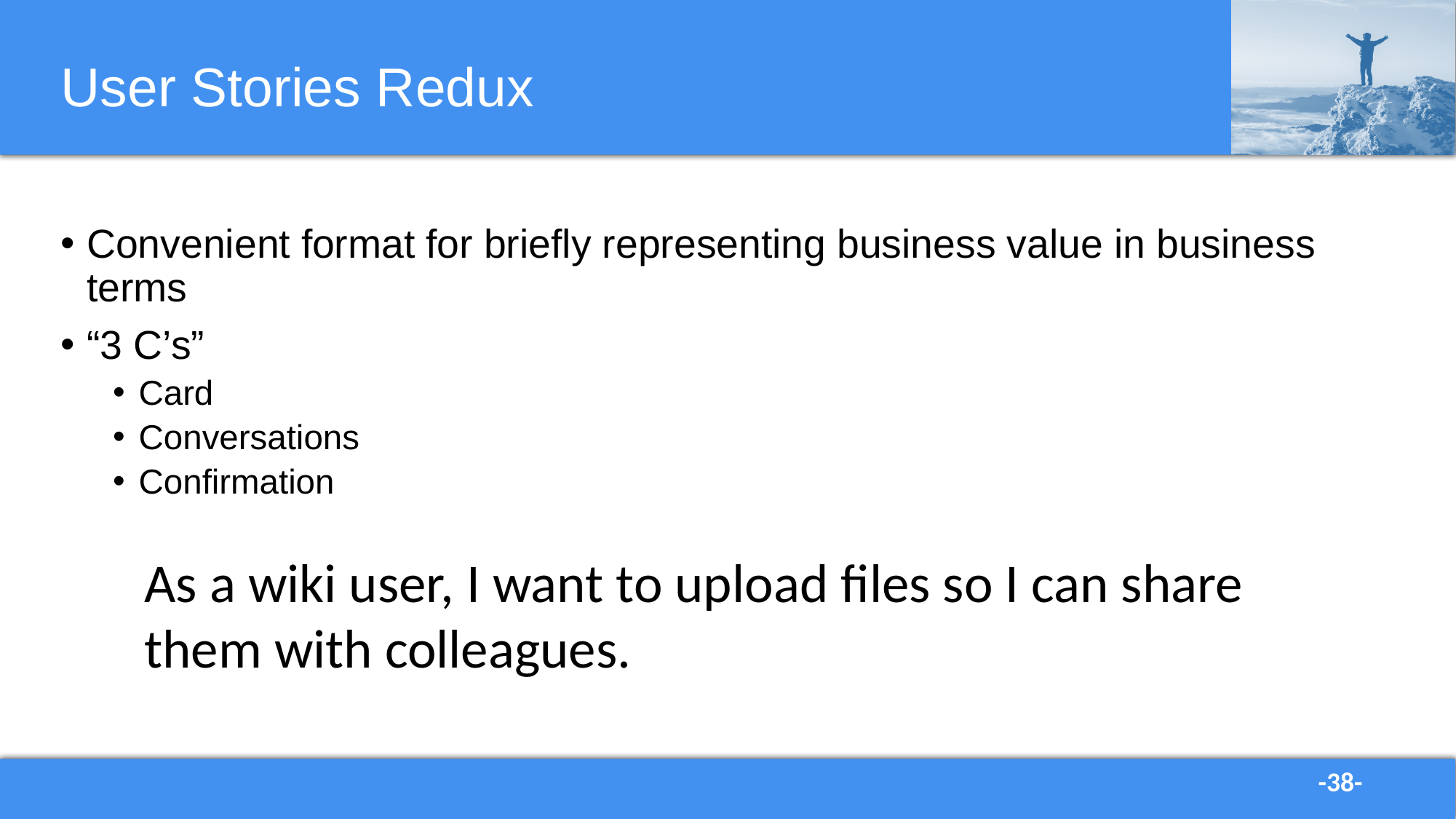

# User Stories Redux
Convenient format for briefly representing business value in business terms
“3 C’s”
Card
Conversations
Confirmation
As a wiki user, I want to upload files so I can share them with colleagues.